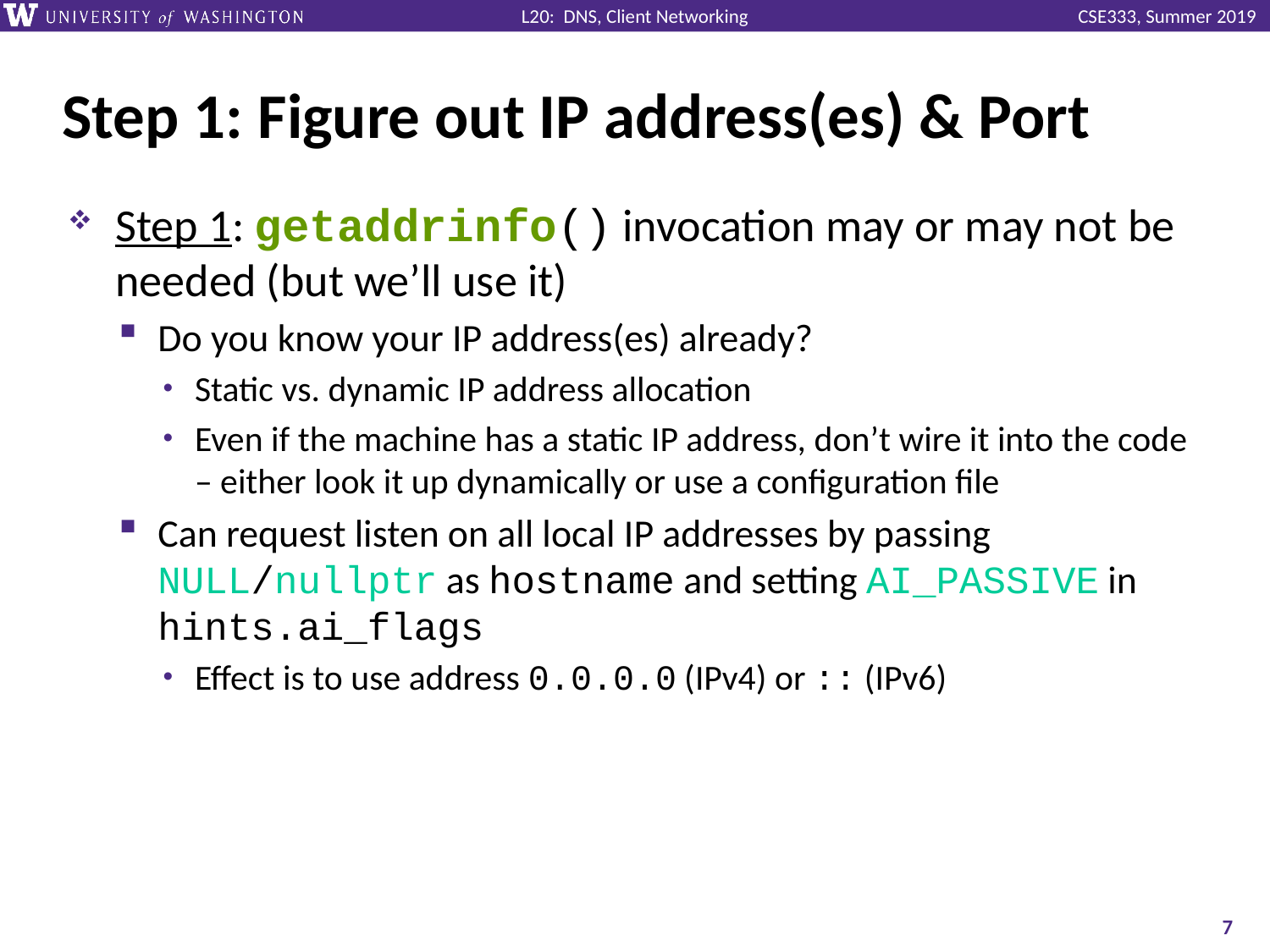

# Step 1: Figure out IP address(es) & Port
Step 1: getaddrinfo() invocation may or may not be needed (but we’ll use it)
Do you know your IP address(es) already?
Static vs. dynamic IP address allocation
Even if the machine has a static IP address, don’t wire it into the code – either look it up dynamically or use a configuration file
Can request listen on all local IP addresses by passing NULL/nullptr as hostname and setting AI_PASSIVE in hints.ai_flags
Effect is to use address 0.0.0.0 (IPv4) or :: (IPv6)
7